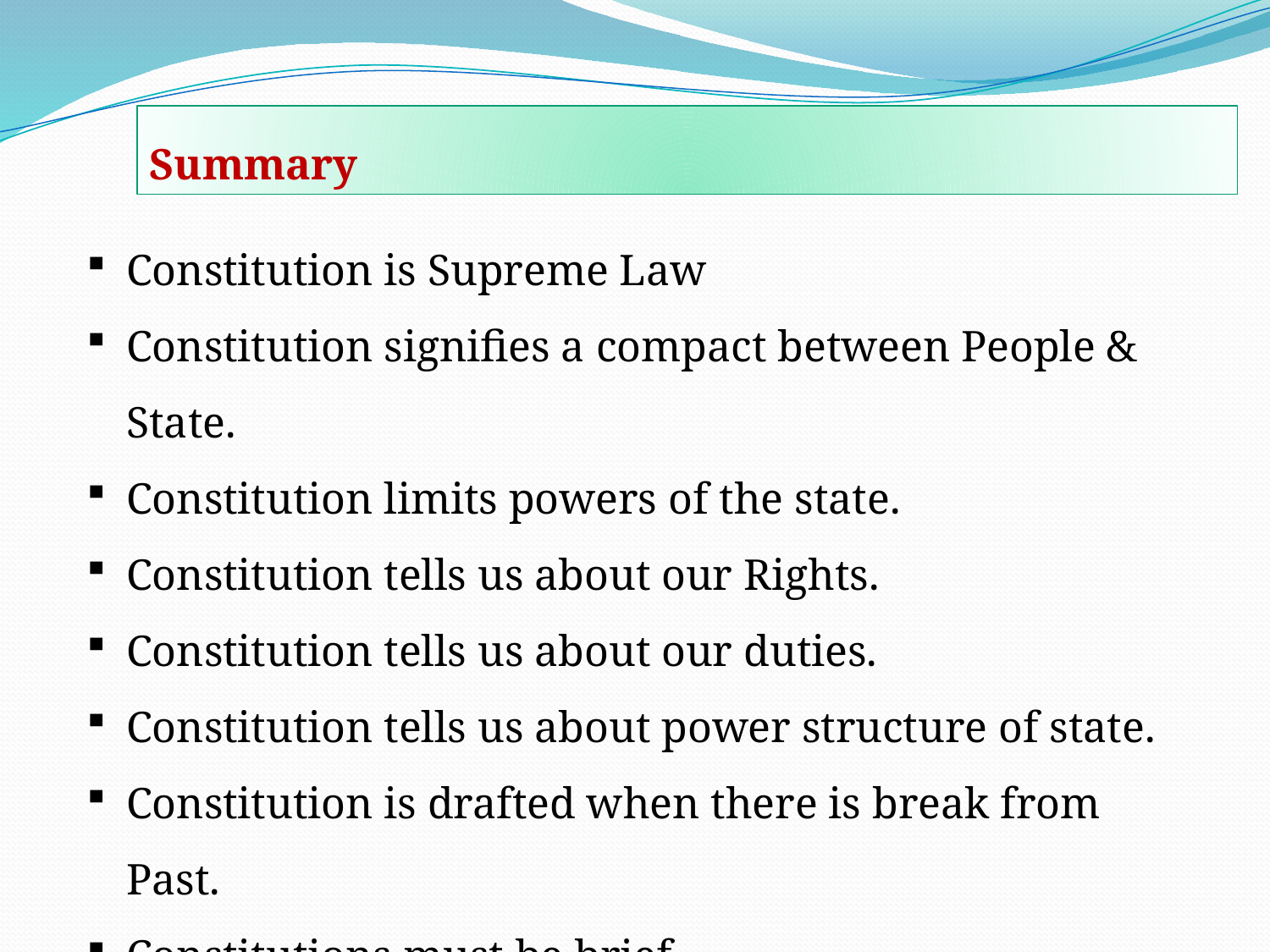

Summary
Constitution is Supreme Law
Constitution signifies a compact between People & State.
Constitution limits powers of the state.
Constitution tells us about our Rights.
Constitution tells us about our duties.
Constitution tells us about power structure of state.
Constitution is drafted when there is break from Past.
Constitutions must be brief